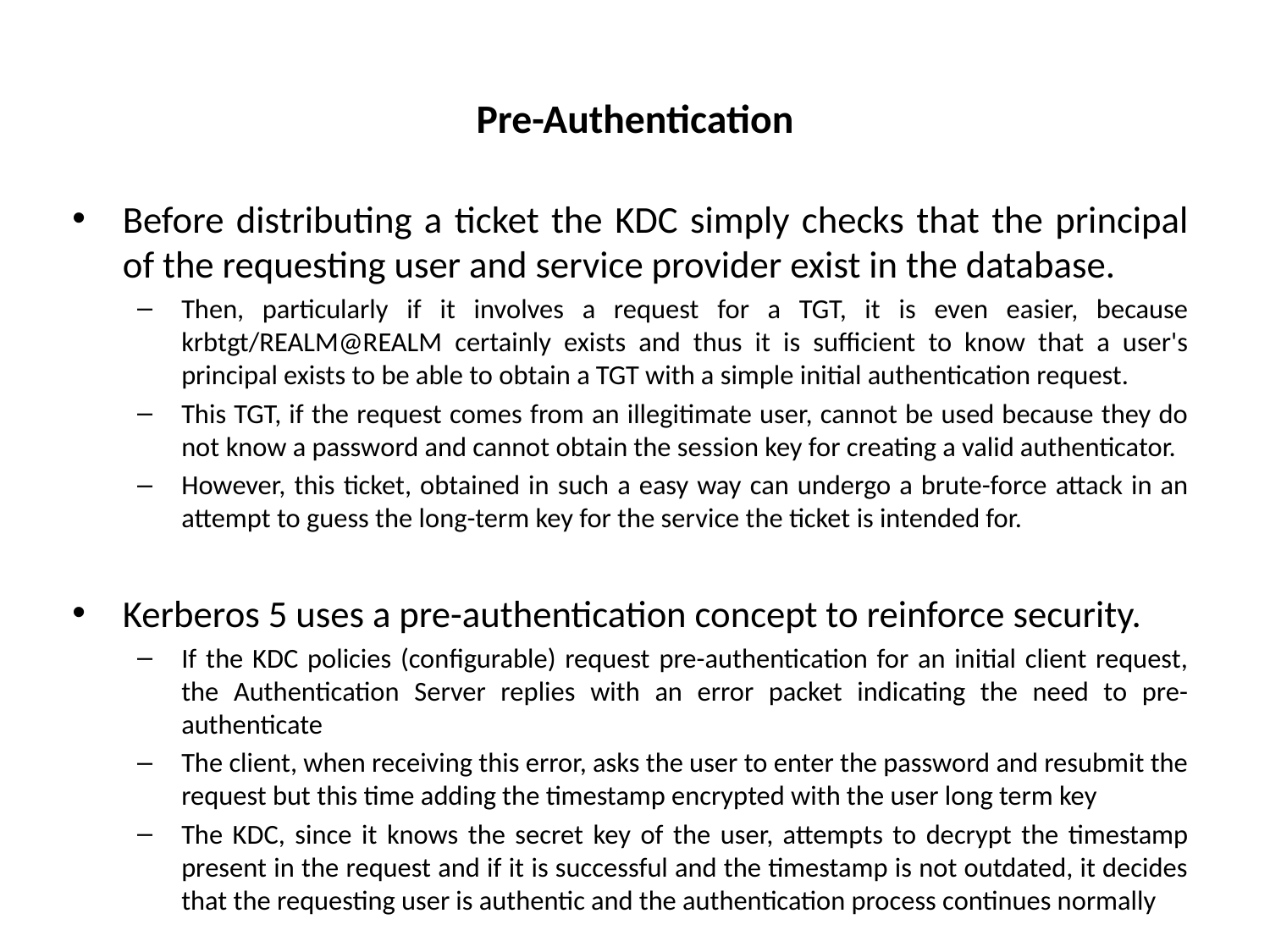

# Pre-Authentication
Before distributing a ticket the KDC simply checks that the principal of the requesting user and service provider exist in the database.
Then, particularly if it involves a request for a TGT, it is even easier, because krbtgt/REALM@REALM certainly exists and thus it is sufficient to know that a user's principal exists to be able to obtain a TGT with a simple initial authentication request.
This TGT, if the request comes from an illegitimate user, cannot be used because they do not know a password and cannot obtain the session key for creating a valid authenticator.
However, this ticket, obtained in such a easy way can undergo a brute-force attack in an attempt to guess the long-term key for the service the ticket is intended for.

Kerberos 5 uses a pre-authentication concept to reinforce security.
If the KDC policies (configurable) request pre-authentication for an initial client request, the Authentication Server replies with an error packet indicating the need to pre-authenticate
The client, when receiving this error, asks the user to enter the password and resubmit the request but this time adding the timestamp encrypted with the user long term key
The KDC, since it knows the secret key of the user, attempts to decrypt the timestamp present in the request and if it is successful and the timestamp is not outdated, it decides that the requesting user is authentic and the authentication process continues normally